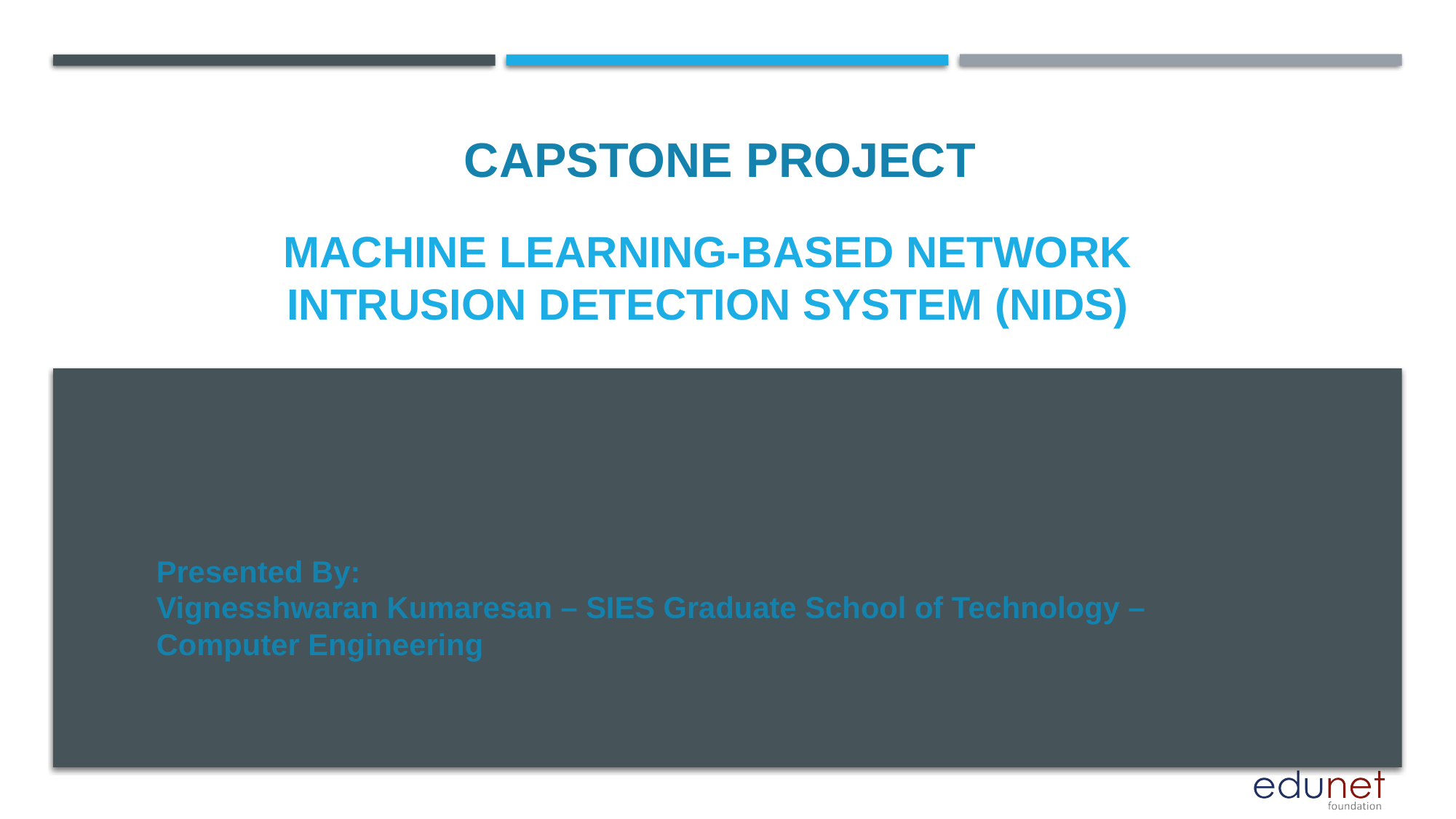

CAPSTONE PROJECT
# Machine Learning-Based Network Intrusion Detection System (NIDS)
Presented By:
Vignesshwaran Kumaresan – SIES Graduate School of Technology – Computer Engineering